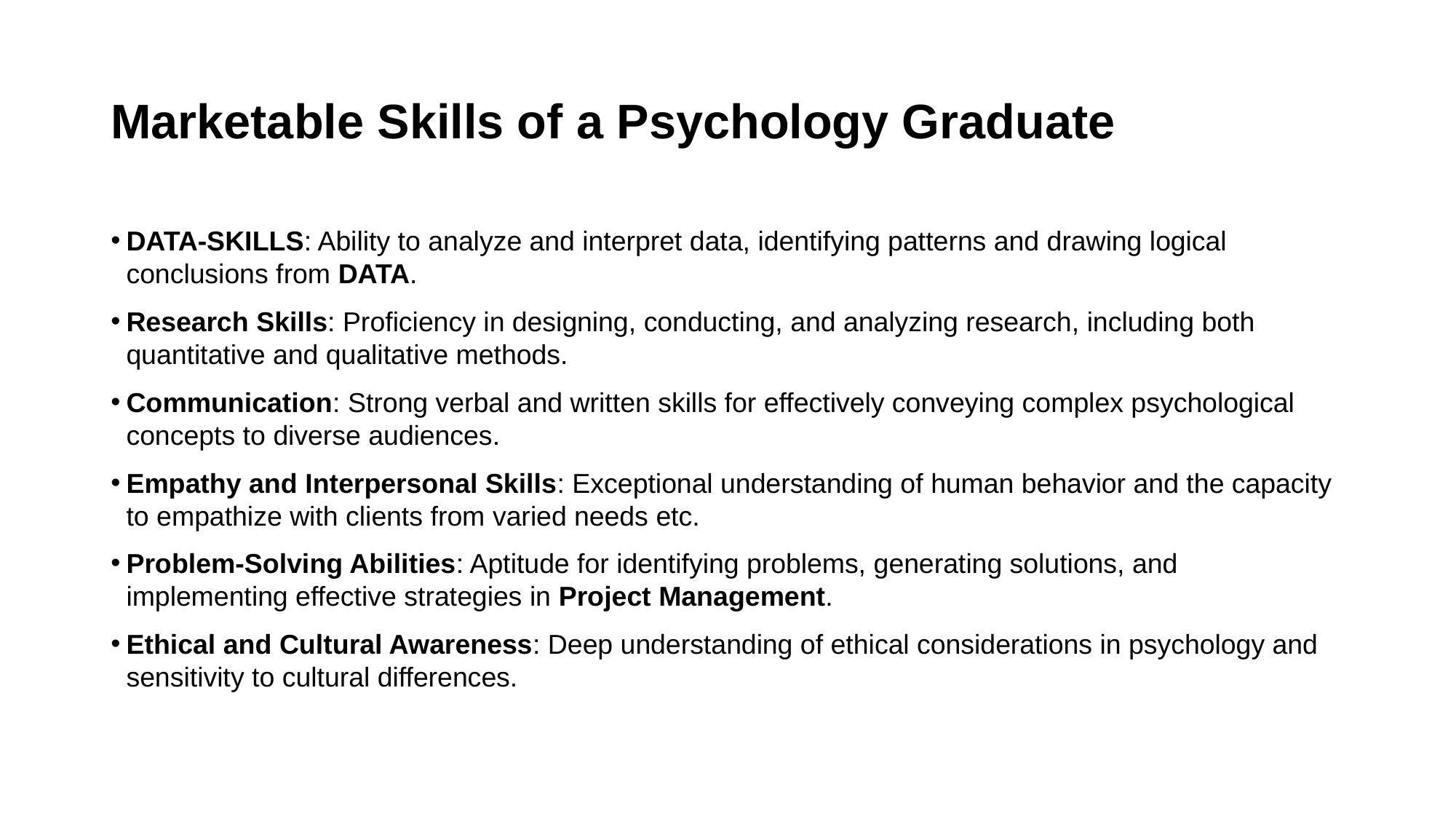

# Marketable Skills of a Psychology Graduate
DATA-SKILLS: Ability to analyze and interpret data, identifying patterns and drawing logical conclusions from DATA.
Research Skills: Proficiency in designing, conducting, and analyzing research, including both quantitative and qualitative methods.
Communication: Strong verbal and written skills for effectively conveying complex psychological concepts to diverse audiences.
Empathy and Interpersonal Skills: Exceptional understanding of human behavior and the capacity to empathize with clients from varied needs etc.
Problem-Solving Abilities: Aptitude for identifying problems, generating solutions, and implementing effective strategies in Project Management.
Ethical and Cultural Awareness: Deep understanding of ethical considerations in psychology and sensitivity to cultural differences.